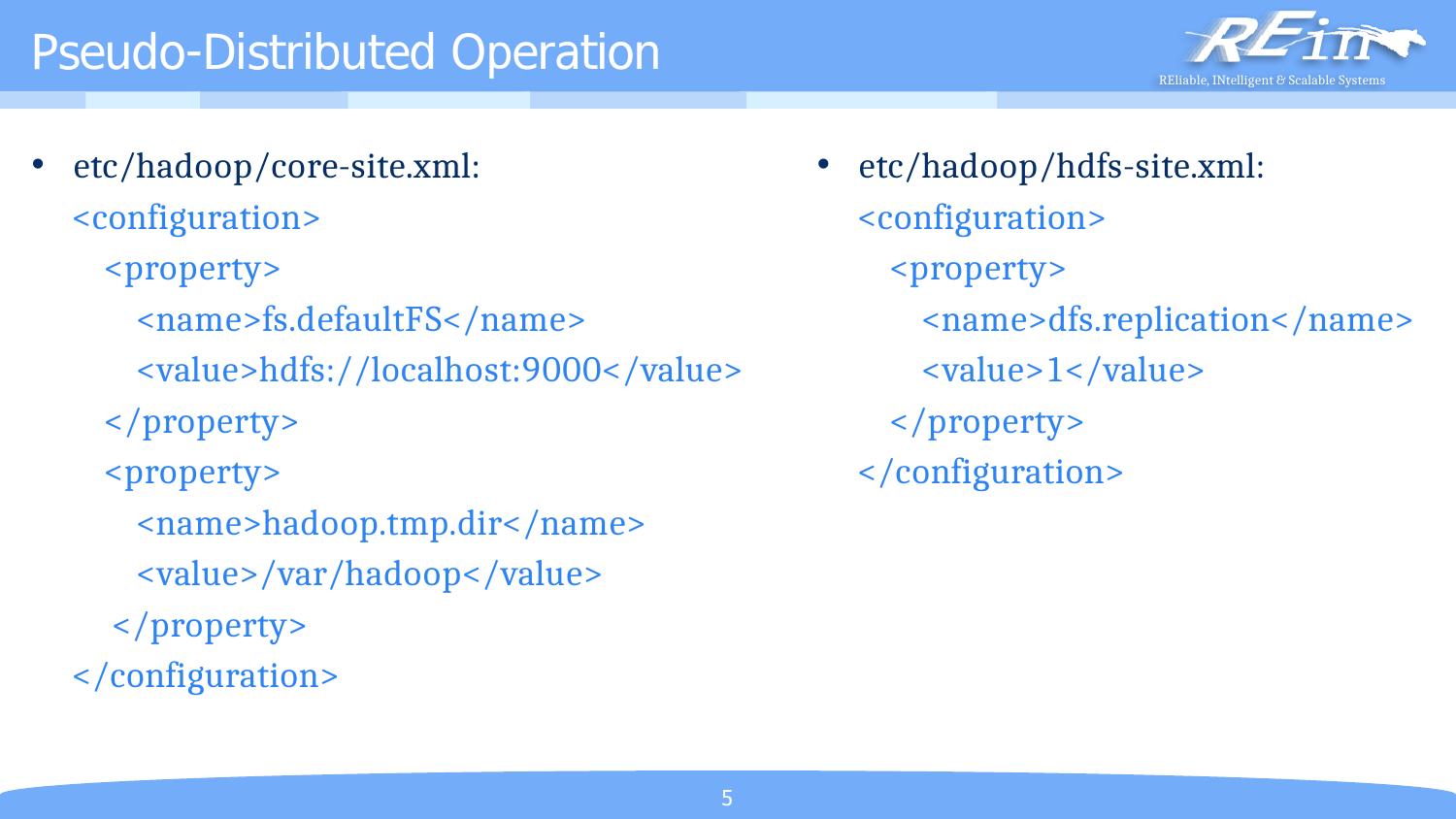

# Pseudo-Distributed Operation
etc/hadoop/core-site.xml:
     <configuration>
         <property>
             <name>fs.defaultFS</name>
             <value>hdfs://localhost:9000</value>
         </property>
         <property>
             <name>hadoop.tmp.dir</name>
             <value>/var/hadoop</value>
          </property>
     </configuration>

etc/hadoop/hdfs-site.xml:
     <configuration>
         <property>
             <name>dfs.replication</name>
             <value>1</value>
         </property>
     </configuration>

5